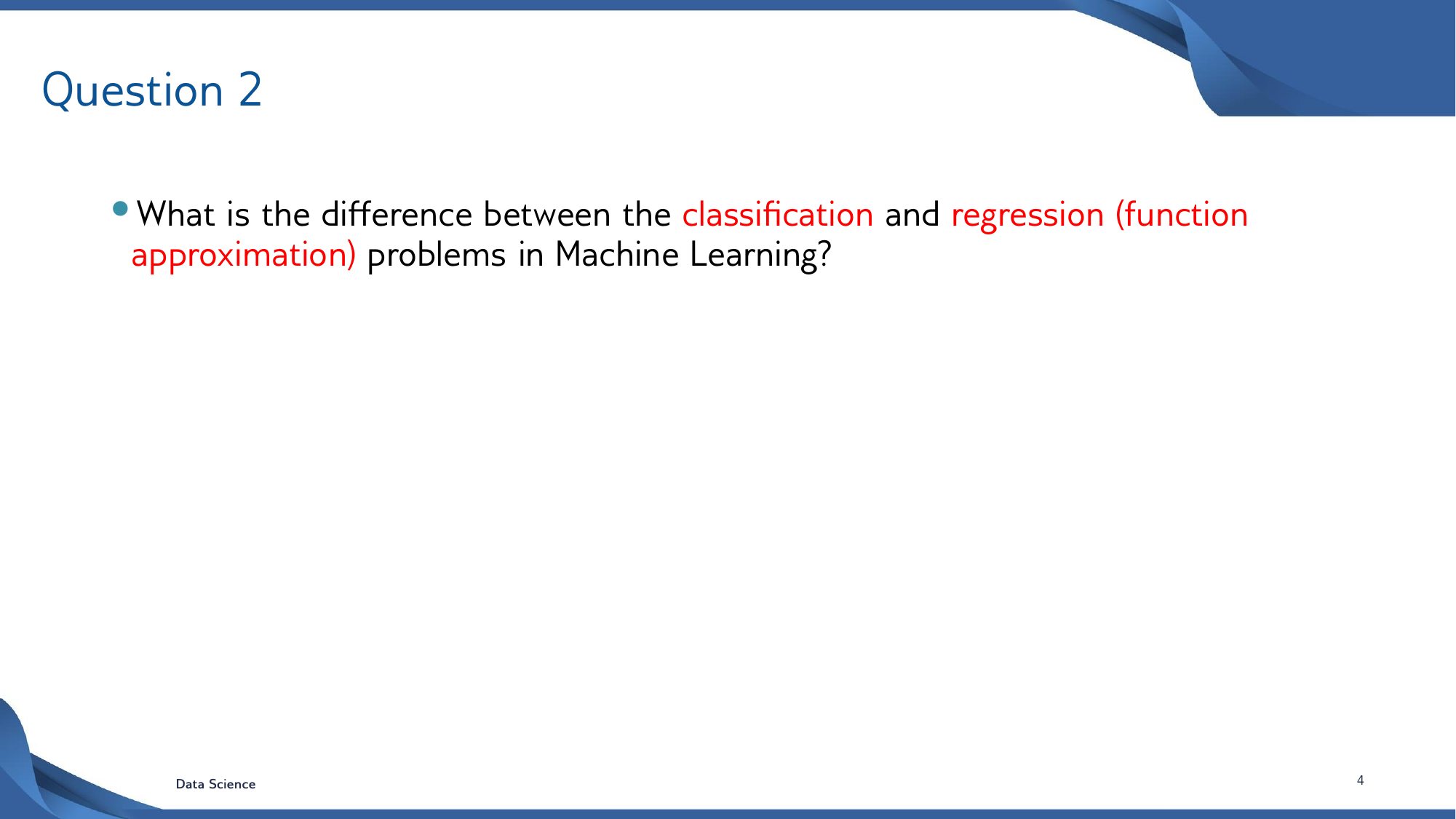

# Question 2
What is the difference between the classification and regression (function approximation) problems in Machine Learning?